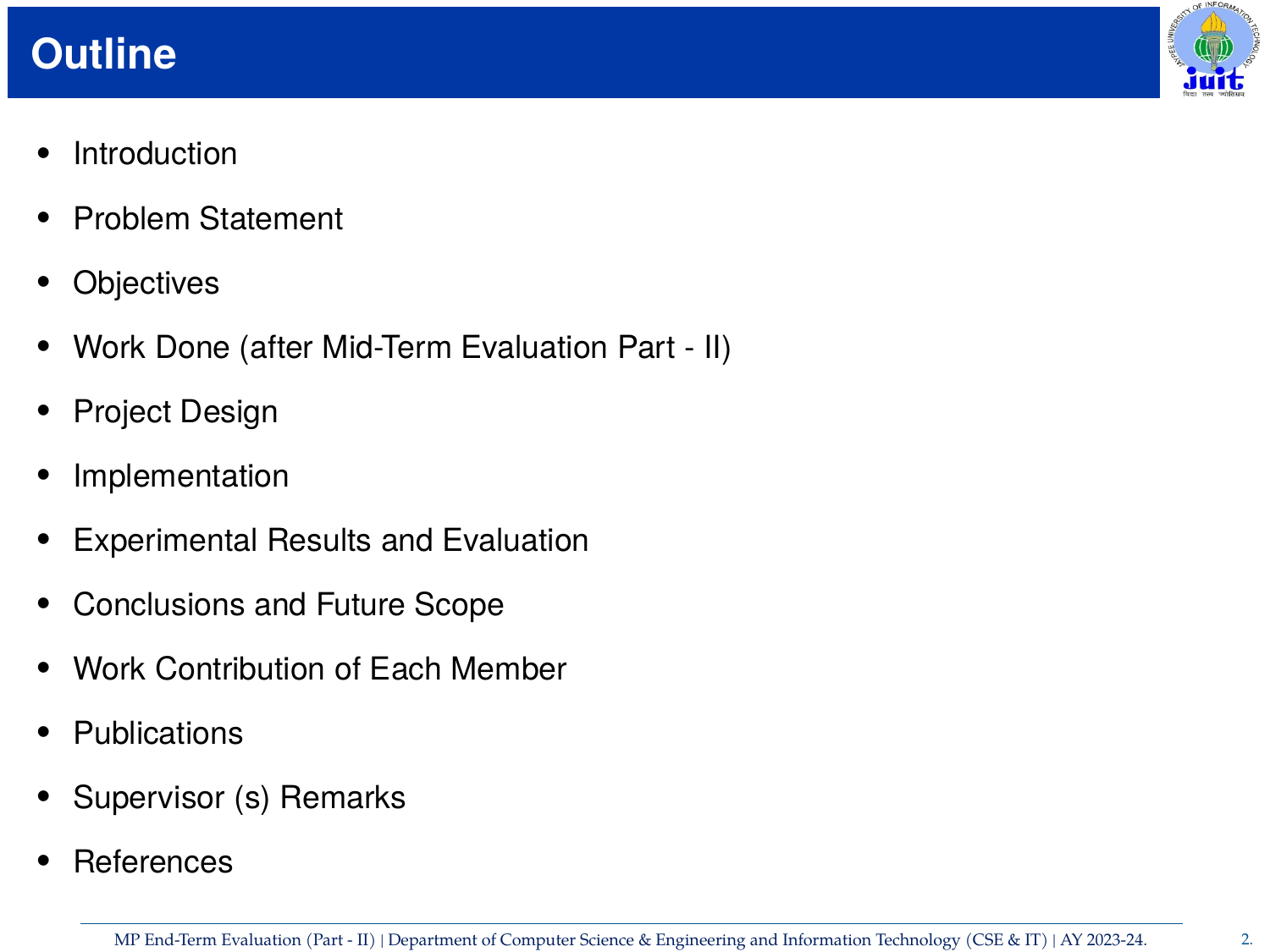

# Outline
Introduction
Problem Statement
Objectives
Work Done (after Mid-Term Evaluation Part - II)
Project Design
Implementation
Experimental Results and Evaluation
Conclusions and Future Scope
Work Contribution of Each Member
Publications
Supervisor (s) Remarks
References